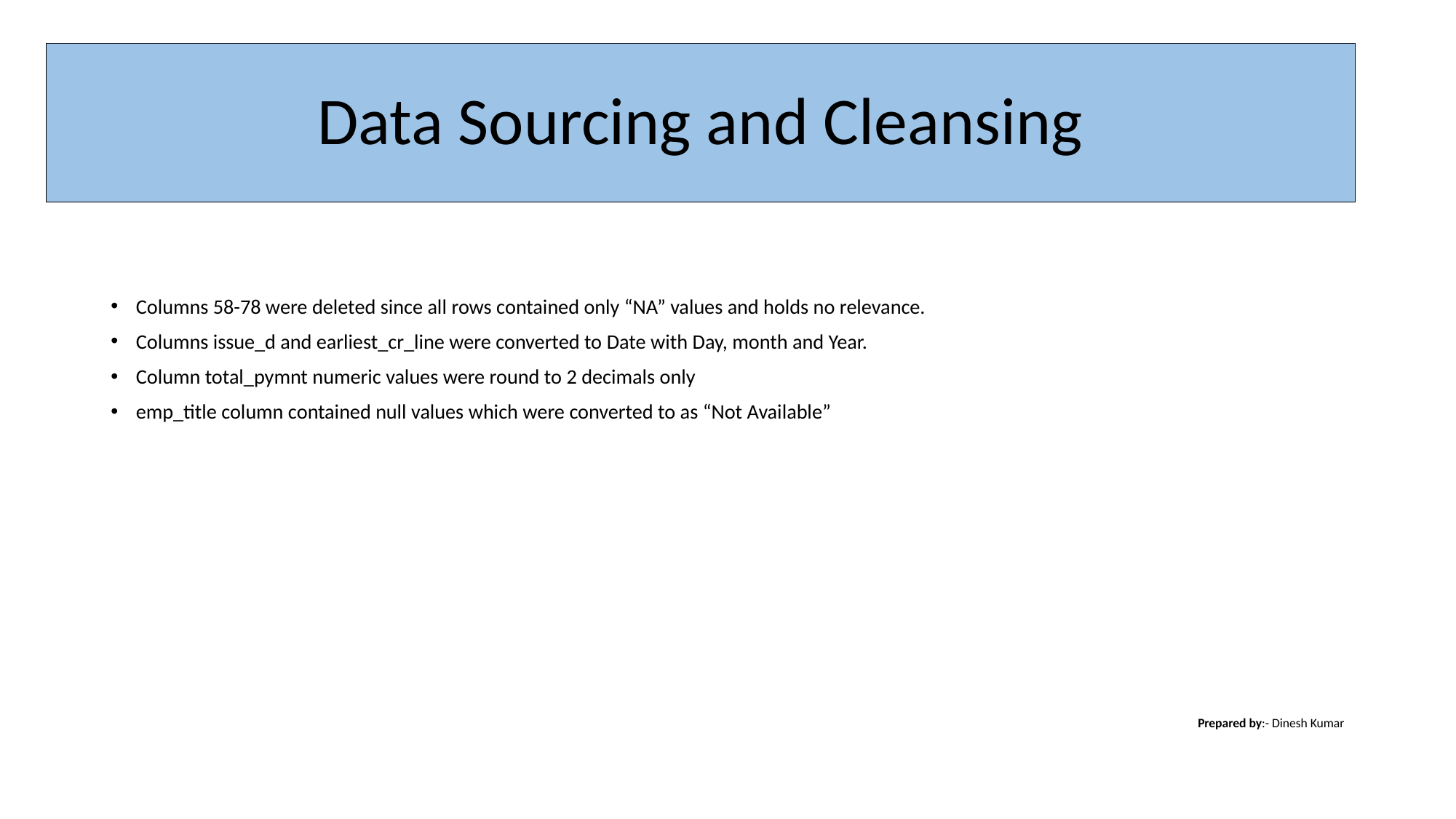

# Data Sourcing and Cleansing

Columns 58-78 were deleted since all rows contained only “NA” values and holds no relevance.
Columns issue_d and earliest_cr_line were converted to Date with Day, month and Year.
Column total_pymnt numeric values were round to 2 decimals only
emp_title column contained null values which were converted to as “Not Available”

Prepared by:- Dinesh Kumar